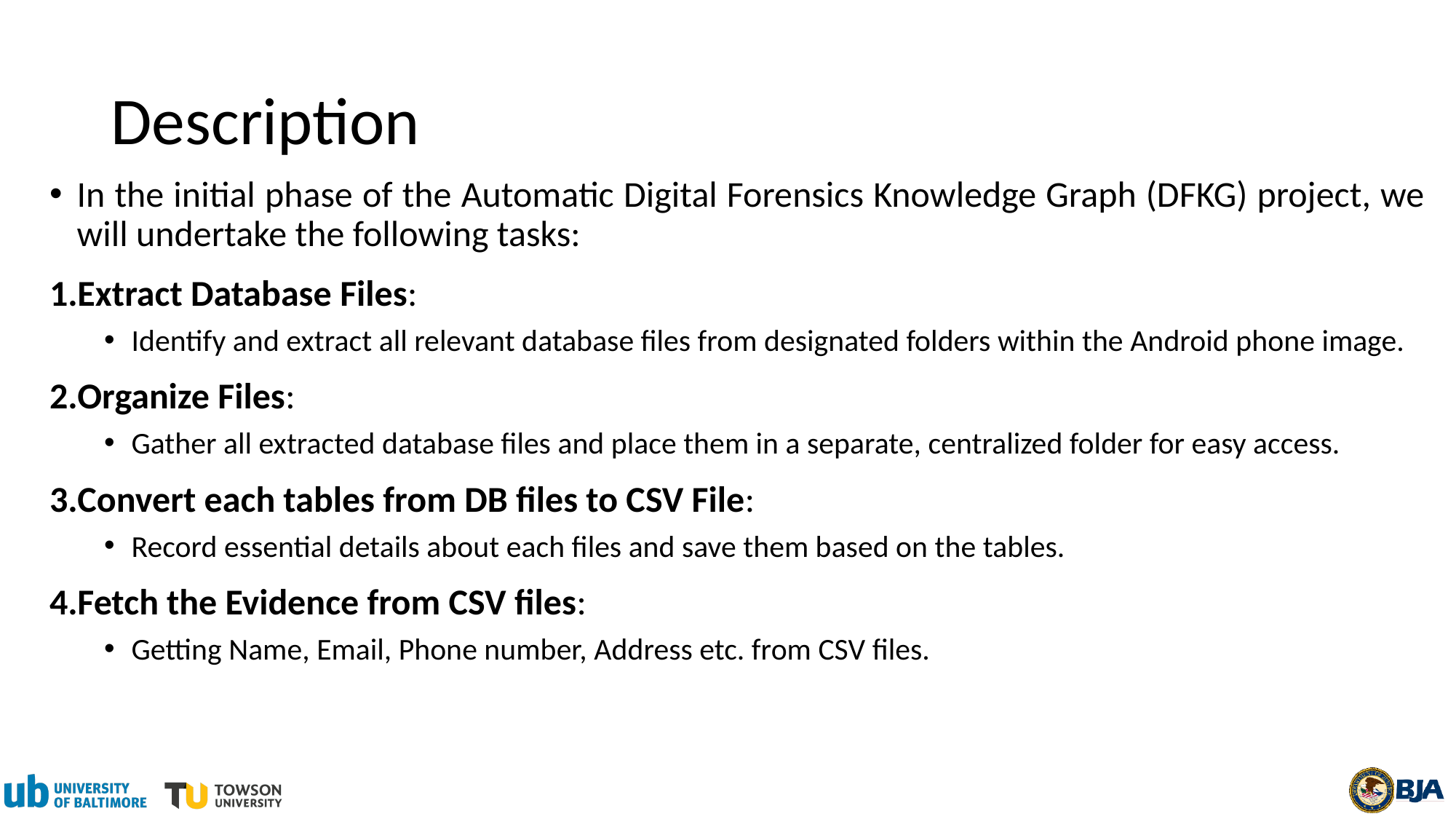

# Description
In the initial phase of the Automatic Digital Forensics Knowledge Graph (DFKG) project, we will undertake the following tasks:
Extract Database Files:
Identify and extract all relevant database files from designated folders within the Android phone image.
Organize Files:
Gather all extracted database files and place them in a separate, centralized folder for easy access.
Convert each tables from DB files to CSV File:
Record essential details about each files and save them based on the tables.
Fetch the Evidence from CSV files:
Getting Name, Email, Phone number, Address etc. from CSV files.